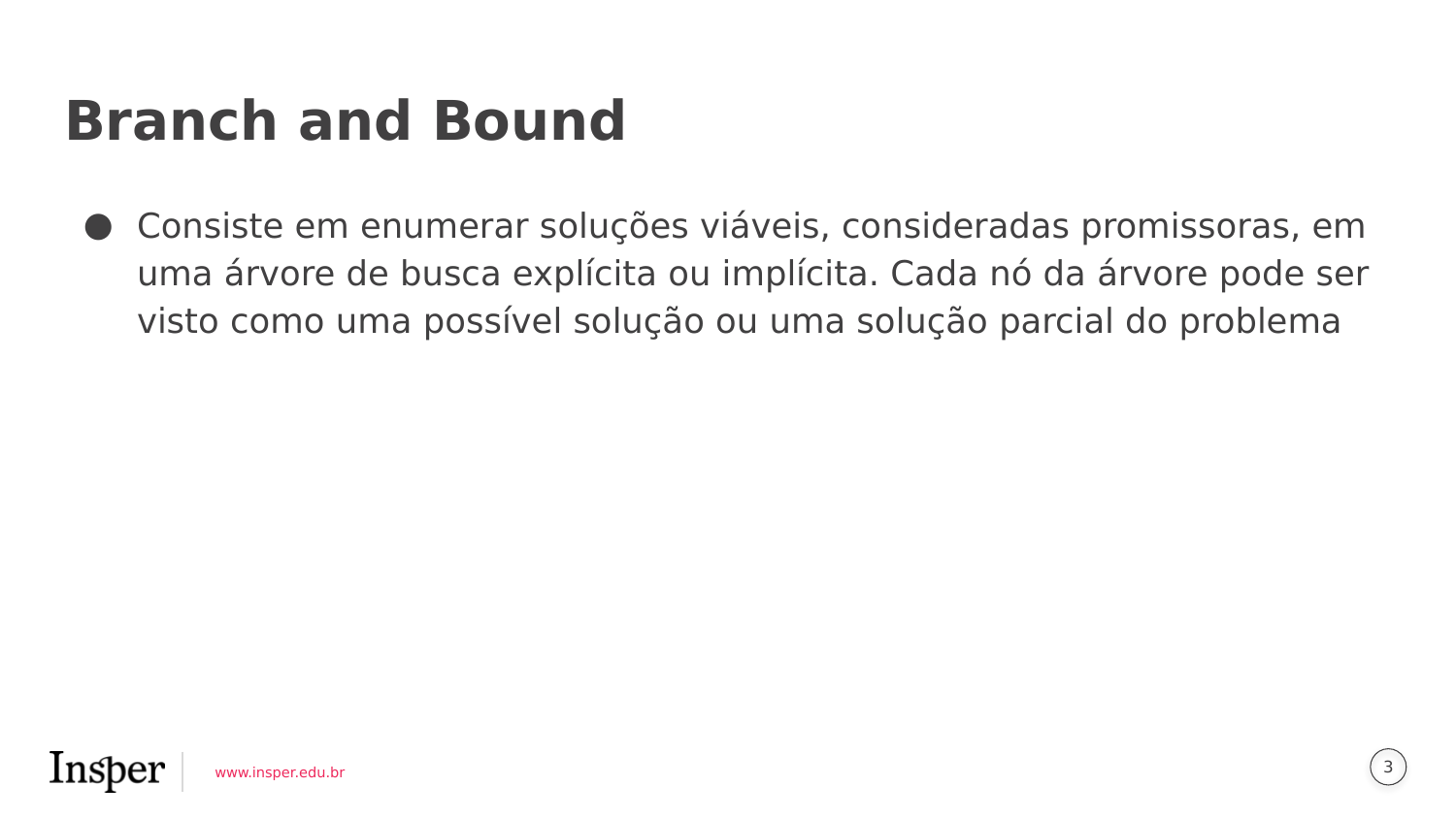

# Branch and Bound
Consiste em enumerar soluções viáveis, consideradas promissoras, em uma árvore de busca explícita ou implícita. Cada nó da árvore pode ser visto como uma possível solução ou uma solução parcial do problema